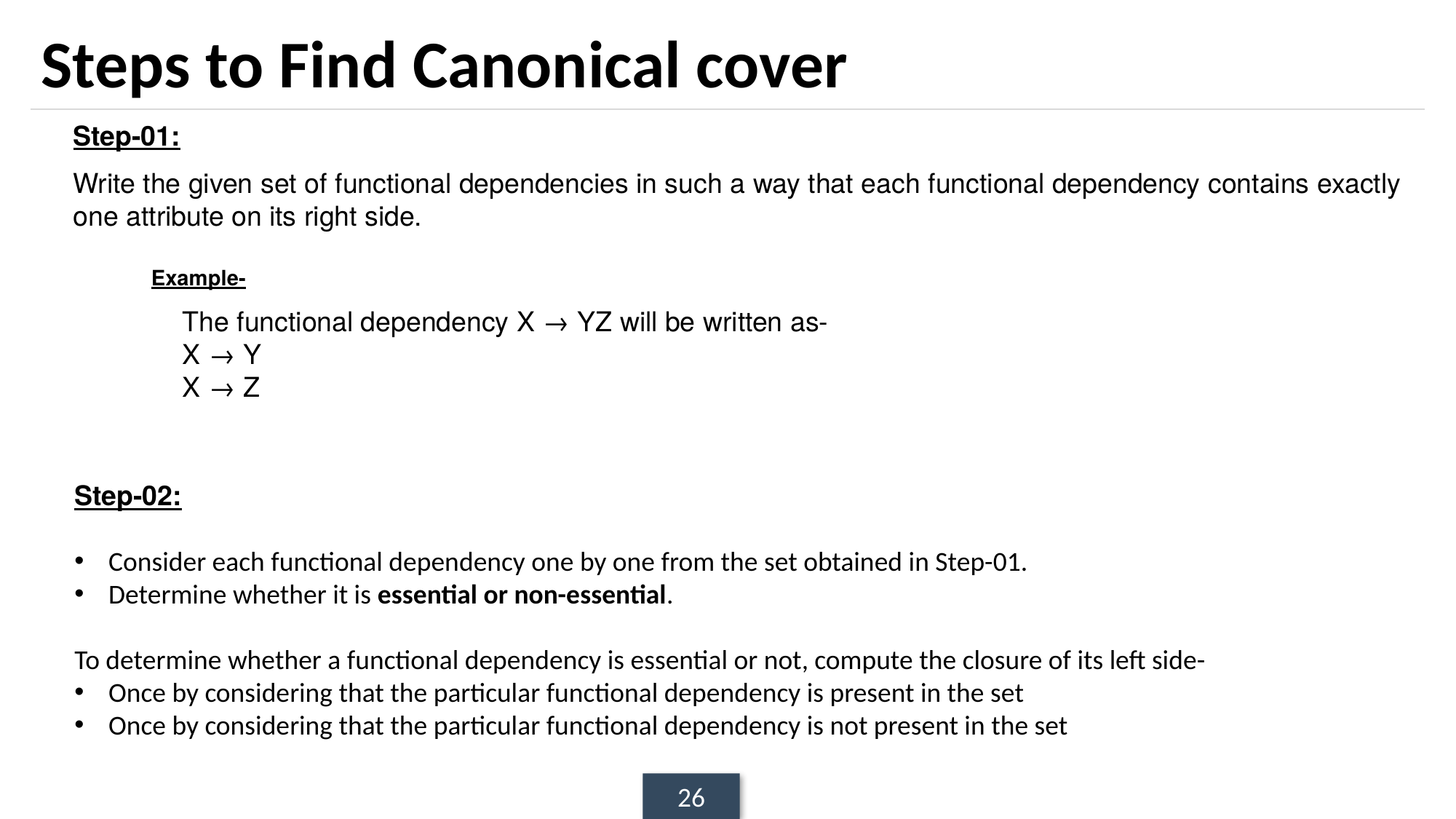

# Steps to Find Canonical cover

Step-01:

Write the given set of functional dependencies in such a way that each functional dependency contains exactly one attribute on its right side.

             Example-

The functional dependency X → YZ will be written as-
X → Y
X → Z
Step-02:

Consider each functional dependency one by one from the set obtained in Step-01.
Determine whether it is essential or non-essential.

To determine whether a functional dependency is essential or not, compute the closure of its left side-
Once by considering that the particular functional dependency is present in the set
Once by considering that the particular functional dependency is not present in the set